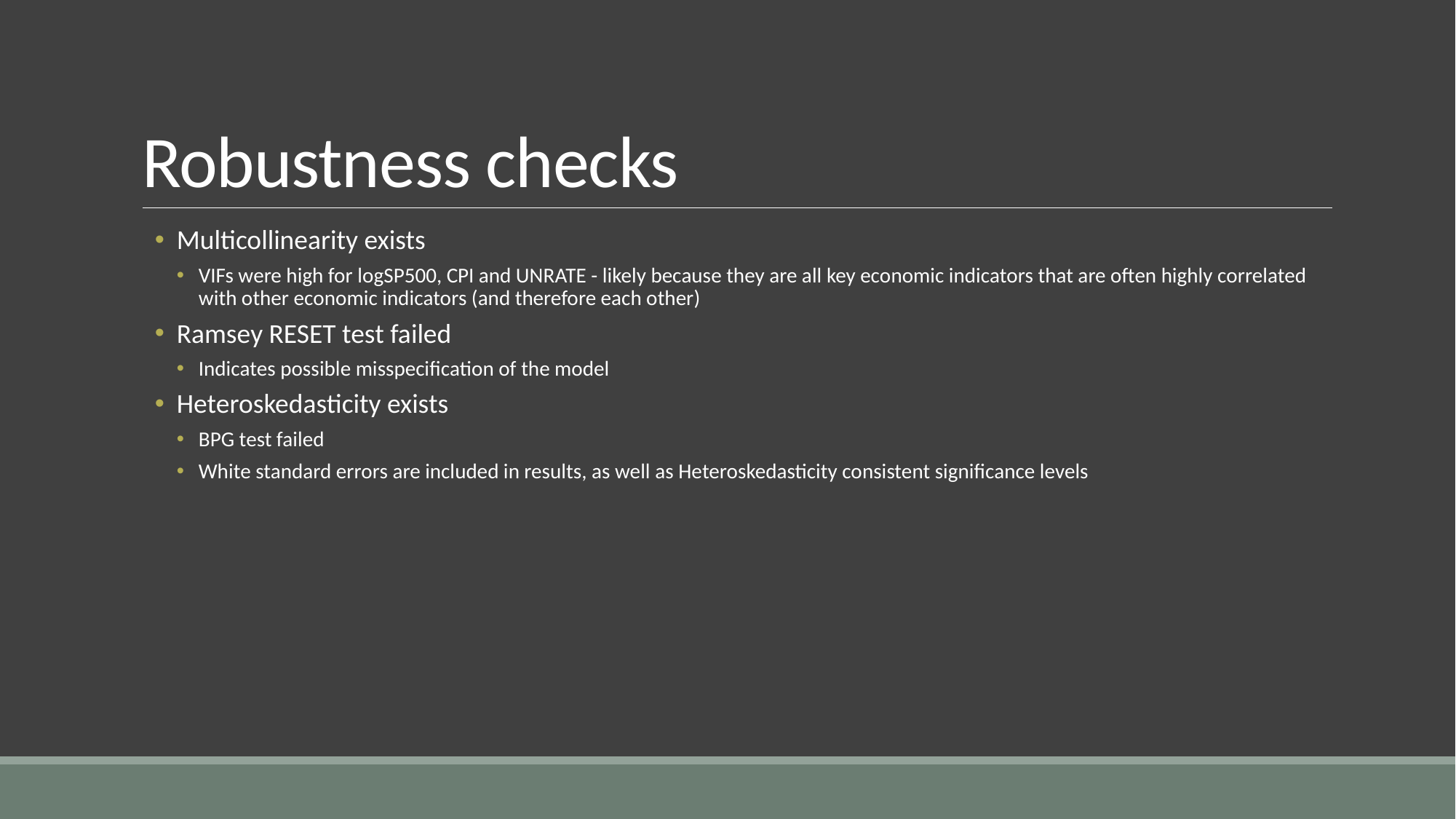

# Robustness checks
Multicollinearity exists
VIFs were high for logSP500, CPI and UNRATE - likely because they are all key economic indicators that are often highly correlated with other economic indicators (and therefore each other)
Ramsey RESET test failed
Indicates possible misspecification of the model
Heteroskedasticity exists
BPG test failed
White standard errors are included in results, as well as Heteroskedasticity consistent significance levels